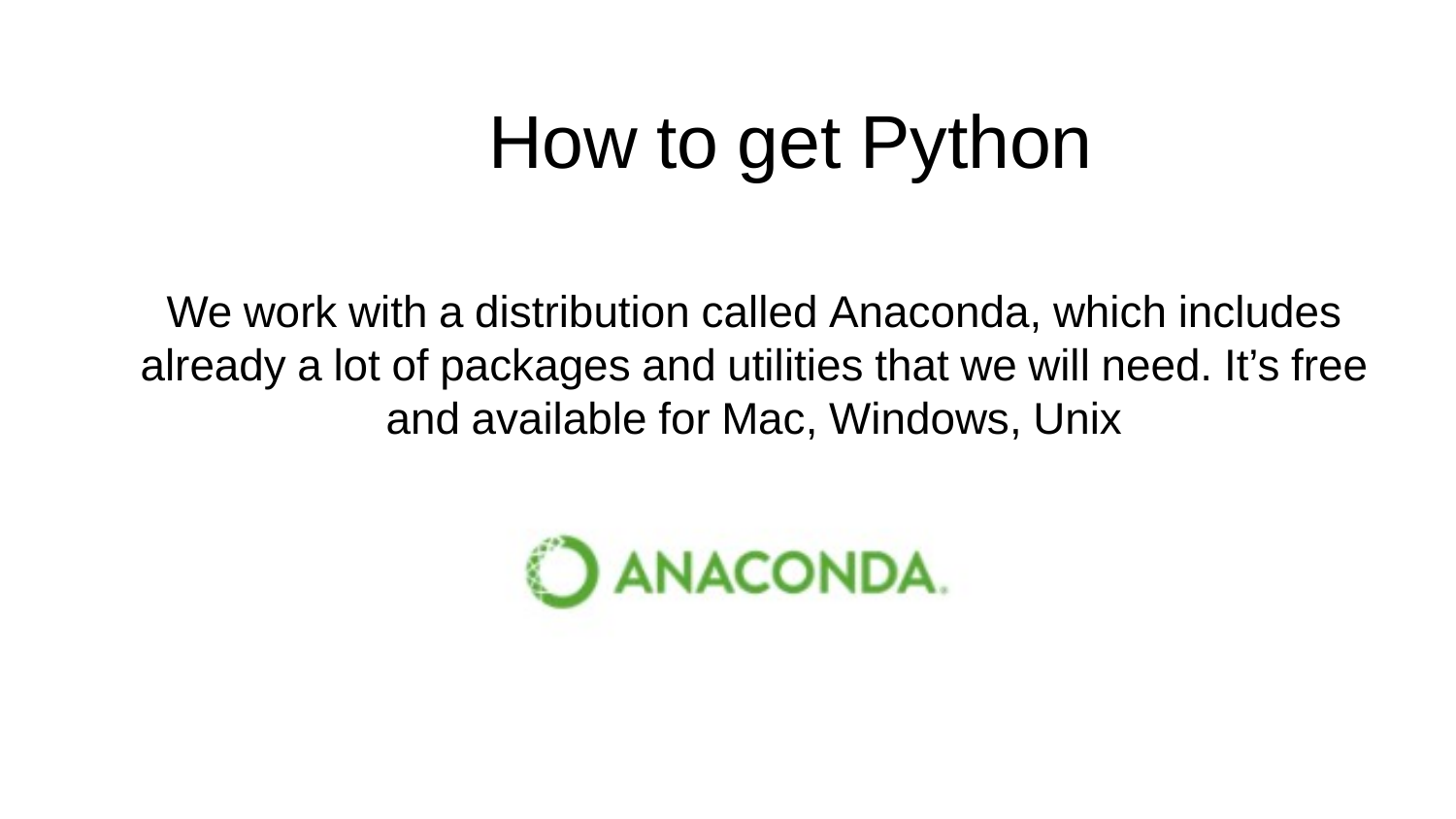

# How to get Python
We work with a distribution called Anaconda, which includes already a lot of packages and utilities that we will need. It’s free and available for Mac, Windows, Unix